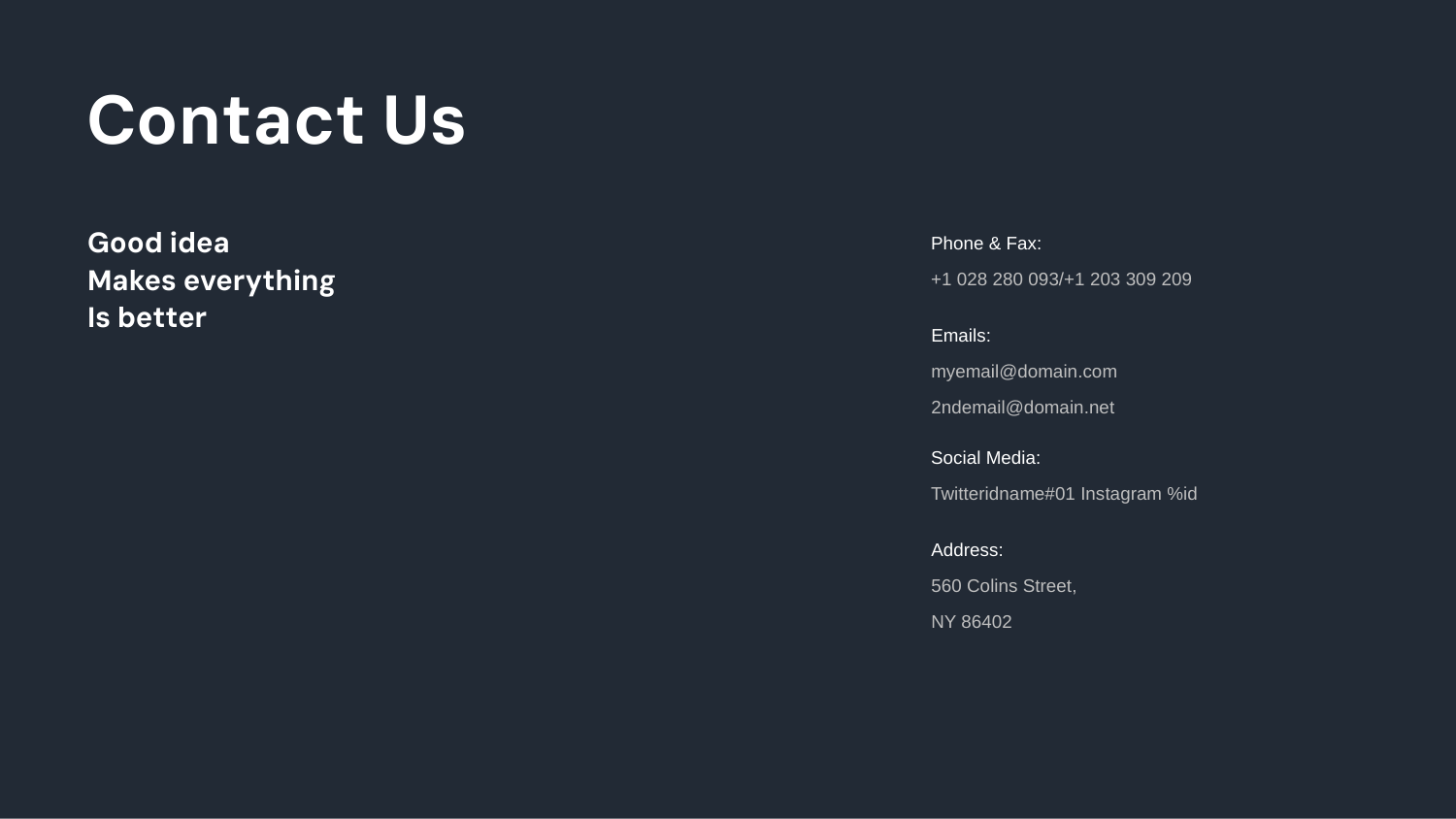

Contact Us
Phone & Fax:
+1 028 280 093/+1 203 309 209
Emails:
myemail@domain.com
2ndemail@domain.net
Social Media:
Twitteridname#01 Instagram %id
Address:
560 Colins Street,
NY 86402
Good idea
Makes everything
Is better